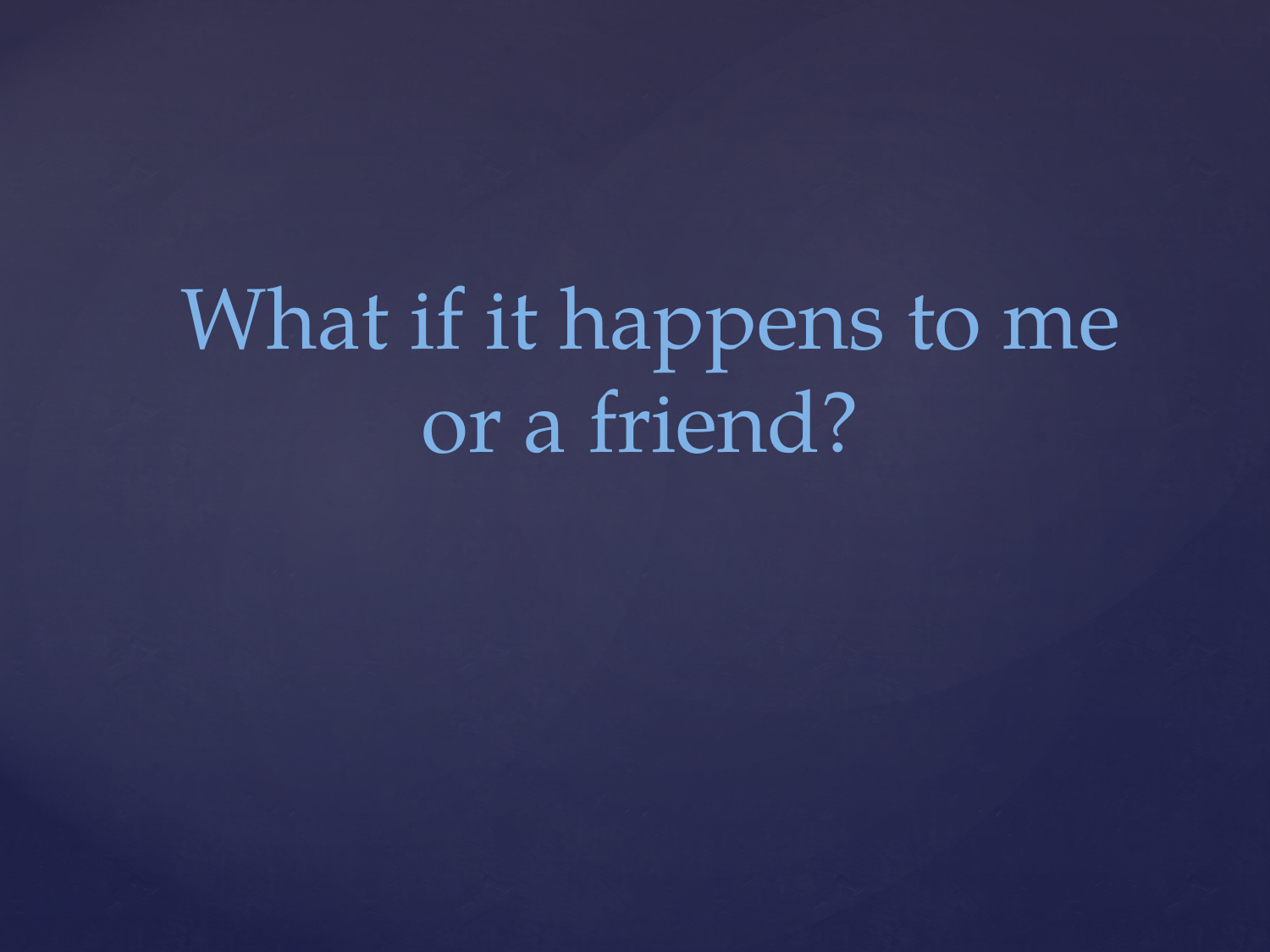

# What if it happens to me or a friend?